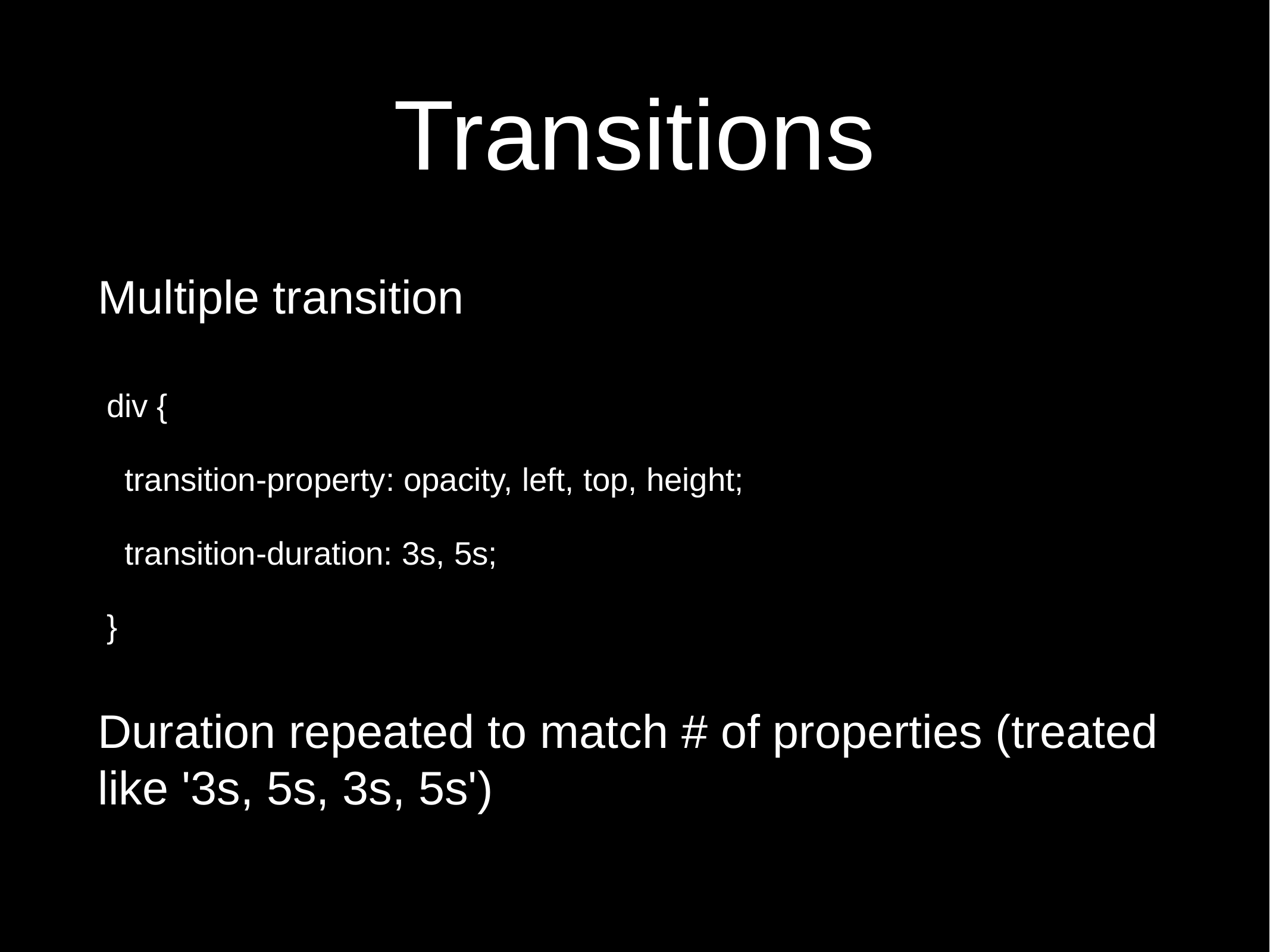

# Transitions
Multiple transition

Duration repeated to match # of properties (treated like '3s, 5s, 3s, 5s')
div {
  transition-property: opacity, left, top, height;
  transition-duration: 3s, 5s;
}